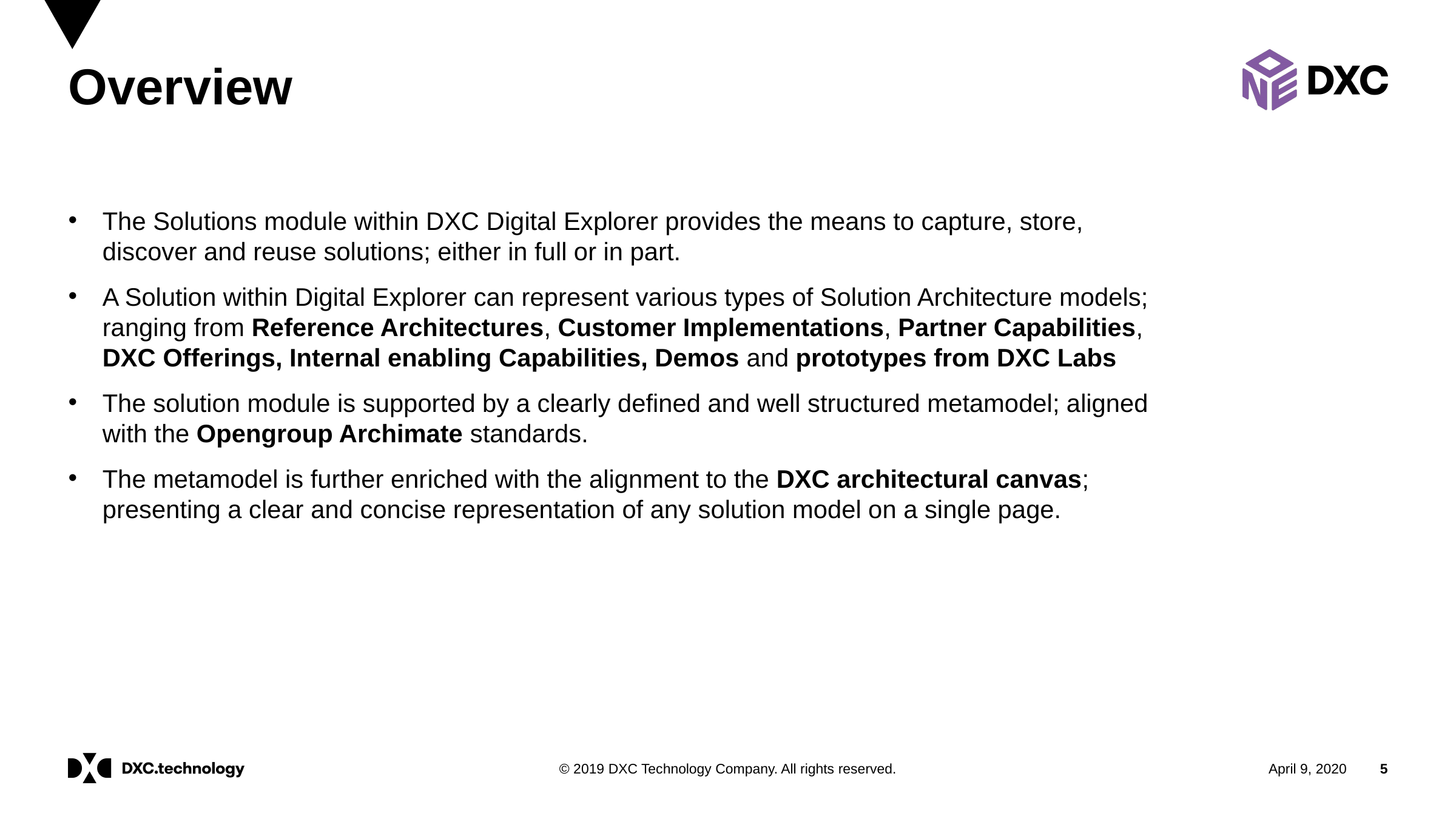

# Overview
The Solutions module within DXC Digital Explorer provides the means to capture, store, discover and reuse solutions; either in full or in part.
A Solution within Digital Explorer can represent various types of Solution Architecture models; ranging from Reference Architectures, Customer Implementations, Partner Capabilities, DXC Offerings, Internal enabling Capabilities, Demos and prototypes from DXC Labs
The solution module is supported by a clearly defined and well structured metamodel; aligned with the Opengroup Archimate standards.
The metamodel is further enriched with the alignment to the DXC architectural canvas; presenting a clear and concise representation of any solution model on a single page.